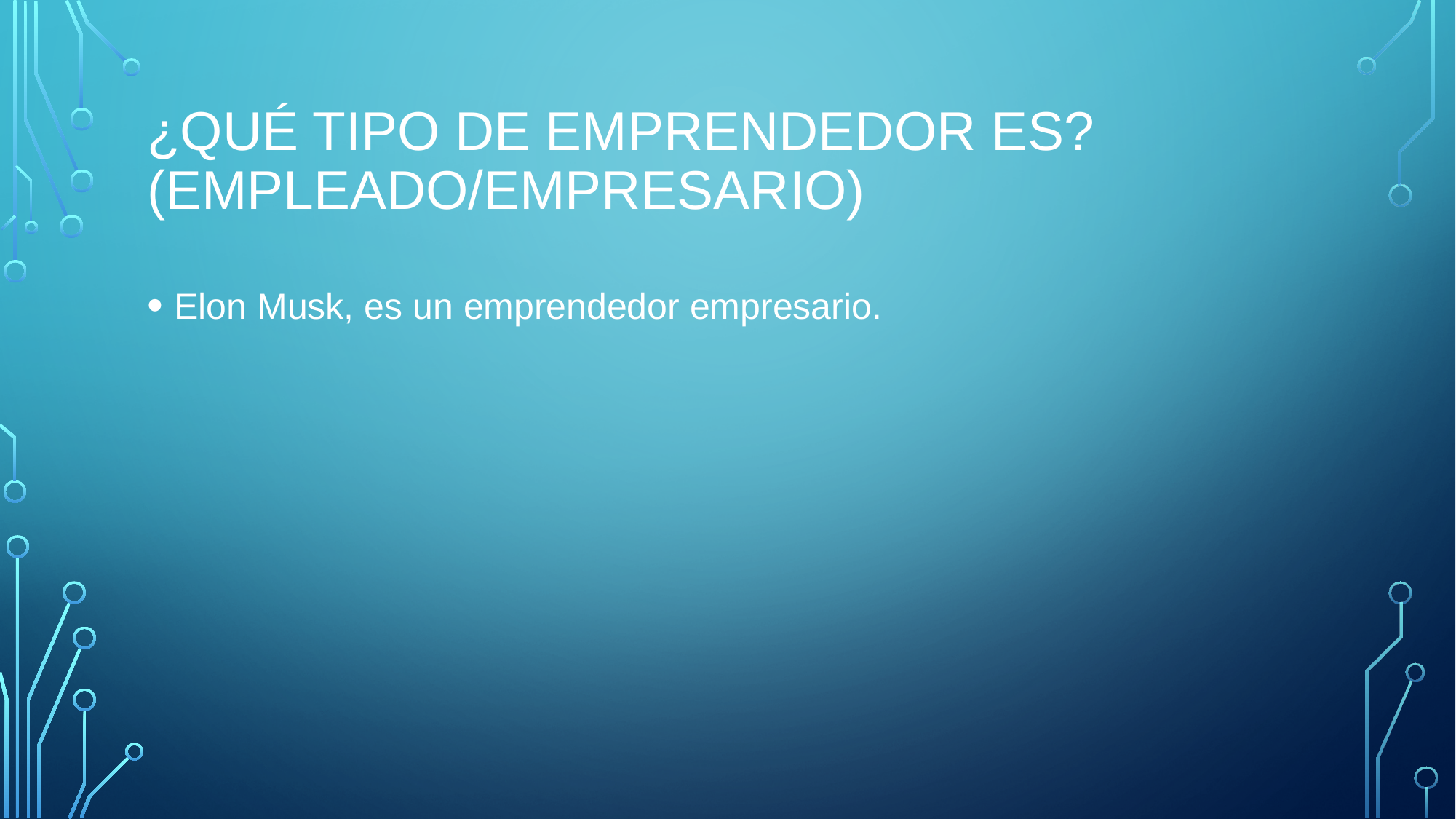

# ¿Qué tipo de emprendedor es? (empleado/empresario)
Elon Musk, es un emprendedor empresario.